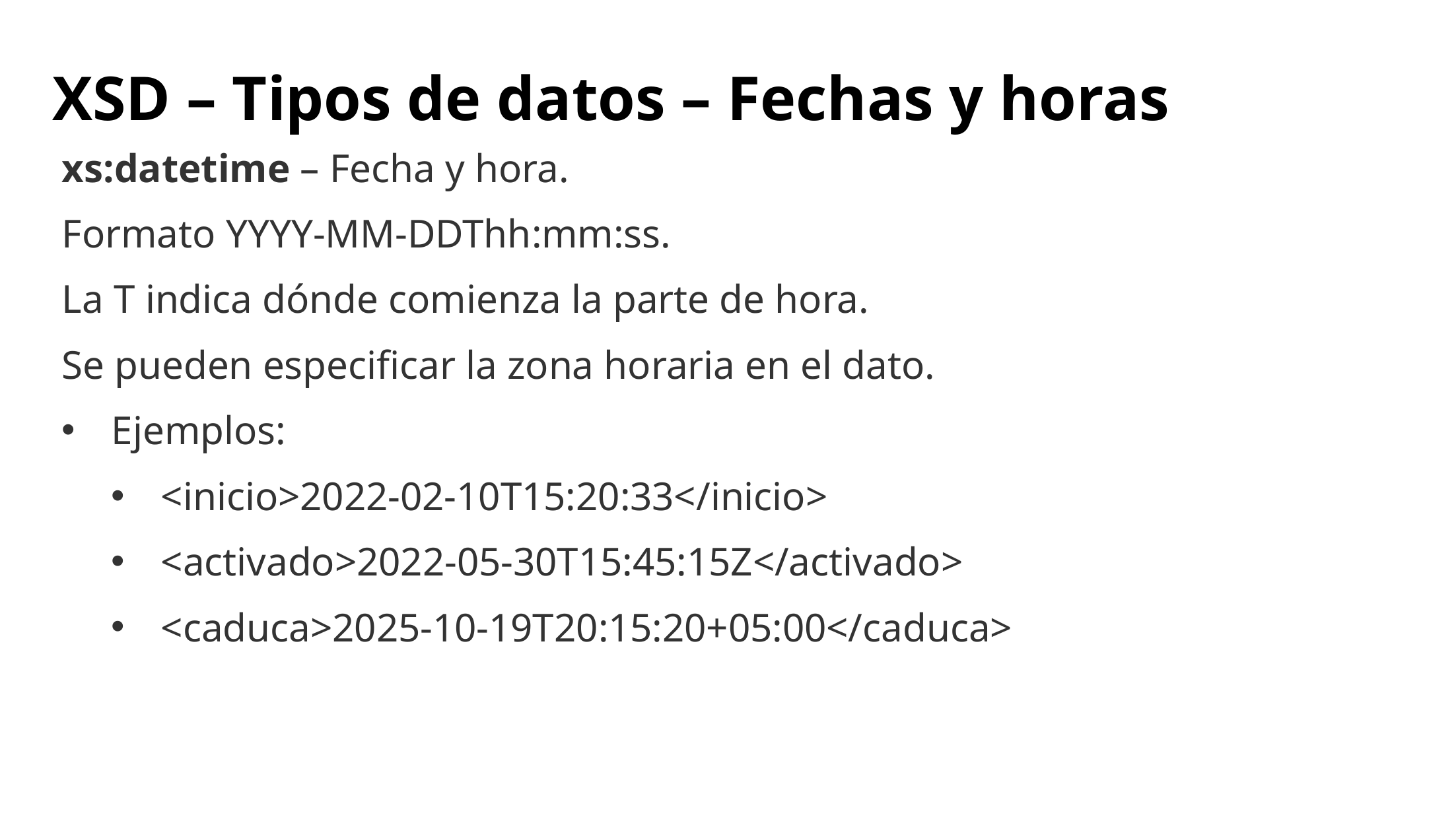

# XSD – Tipos de datos – Fechas y horas
xs:datetime – Fecha y hora.
Formato YYYY-MM-DDThh:mm:ss.
La T indica dónde comienza la parte de hora.
Se pueden especificar la zona horaria en el dato.
Ejemplos:
<inicio>2022-02-10T15:20:33</inicio>
<activado>2022-05-30T15:45:15Z</activado>
<caduca>2025-10-19T20:15:20+05:00</caduca>